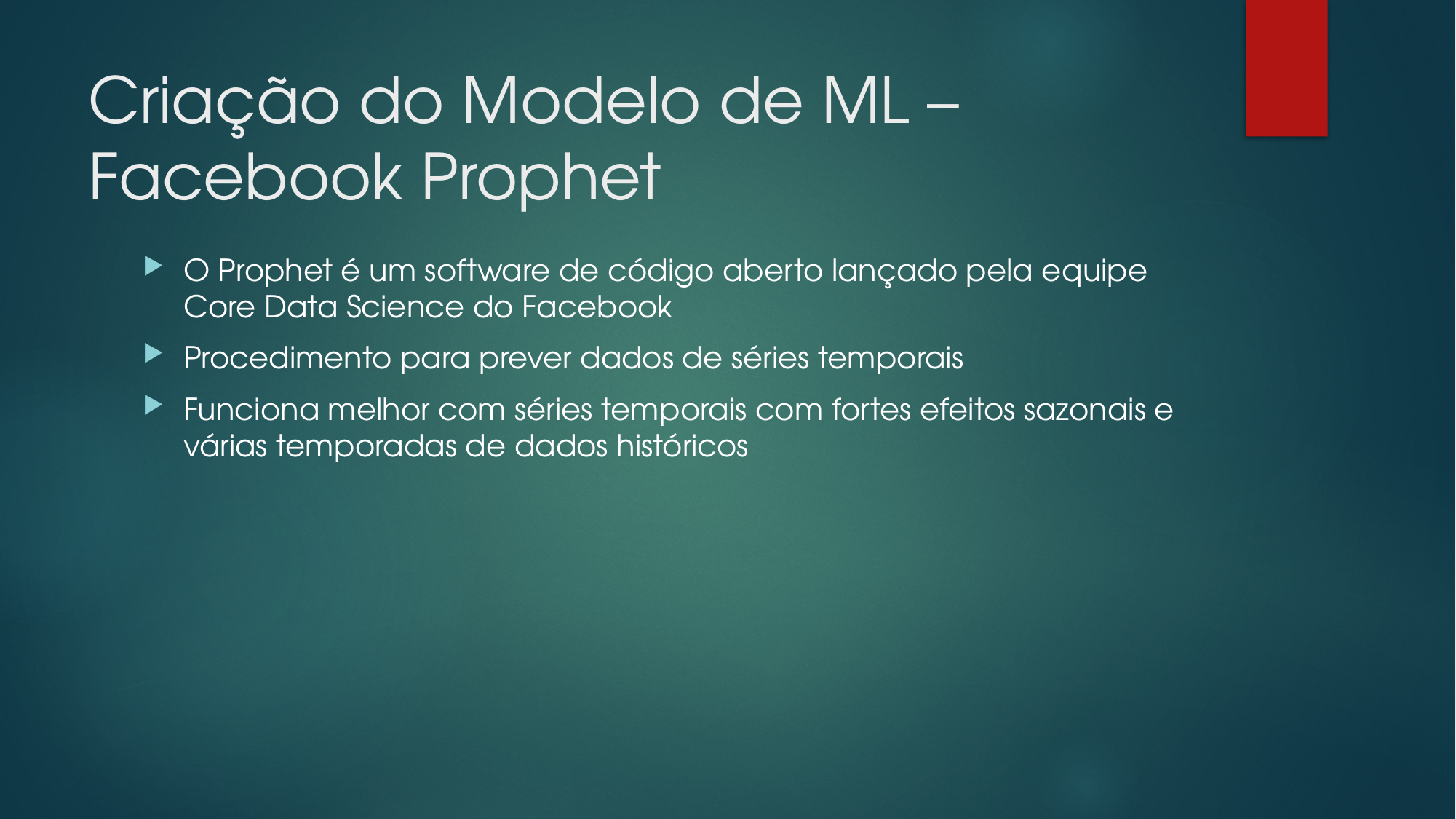

# Criação do Modelo de ML – Facebook Prophet
O Prophet é um software de código aberto lançado pela equipe Core Data Science do Facebook
Procedimento para prever dados de séries temporais
Funciona melhor com séries temporais com fortes efeitos sazonais e várias temporadas de dados históricos